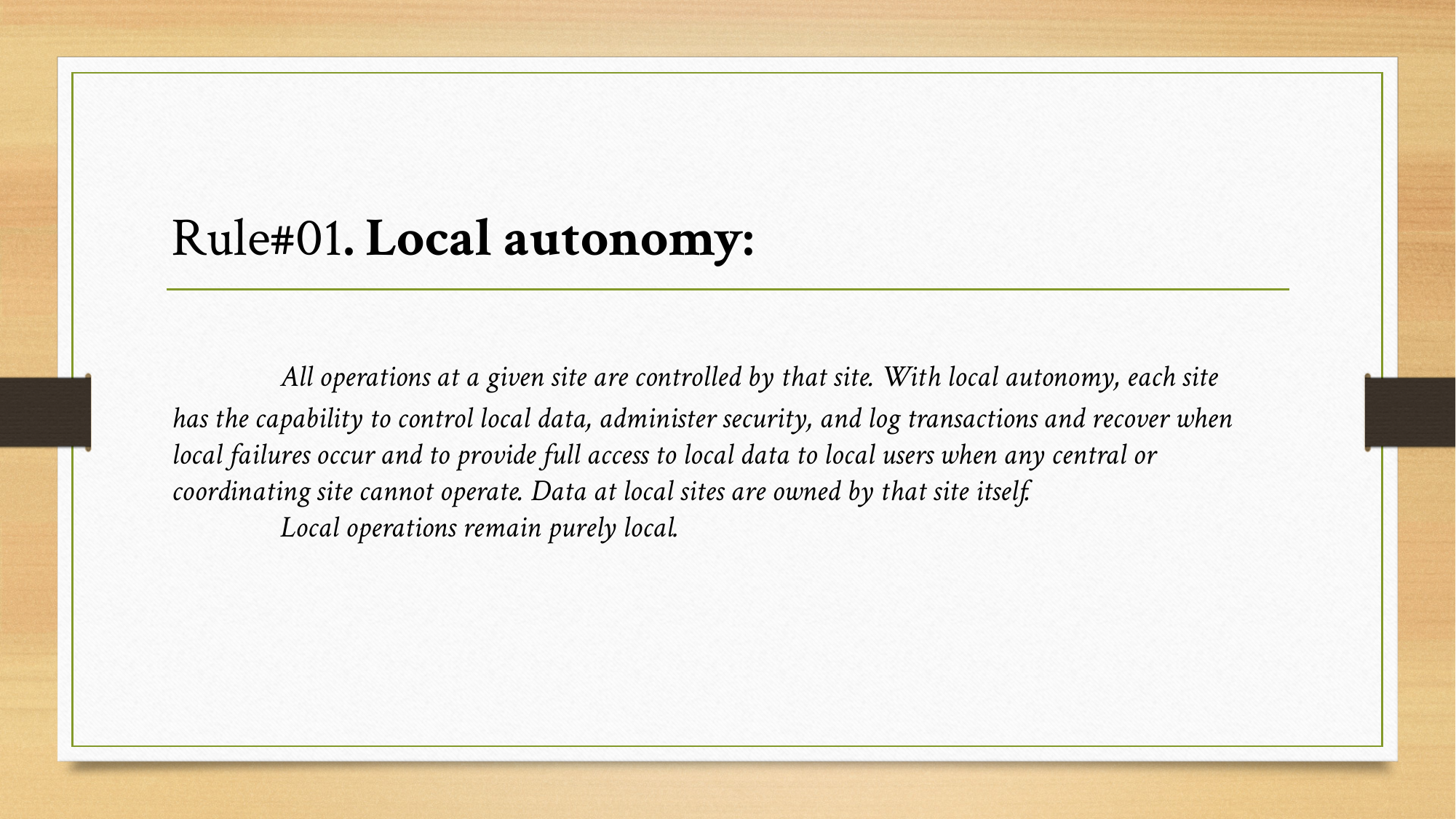

Rule#01. Local autonomy:

	All operations at a given site are controlled by that site. With local autonomy, each site has the capability to control local data, administer security, and log transactions and recover when local failures occur and to provide full access to local data to local users when any central or coordinating site cannot operate. Data at local sites are owned by that site itself.
	Local operations remain purely local.